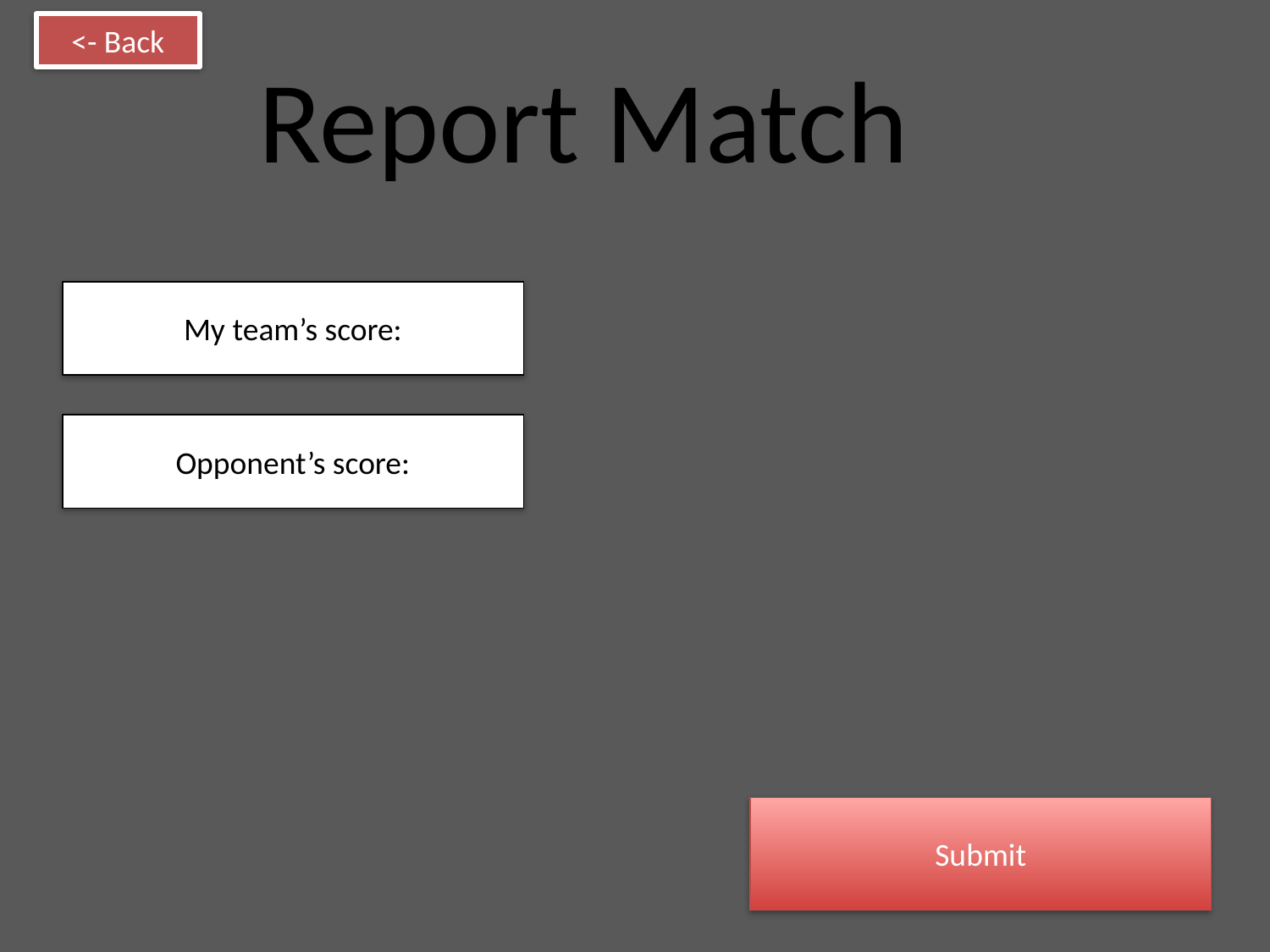

<- Back
Report Match
My team’s score:
Opponent’s score:
Submit